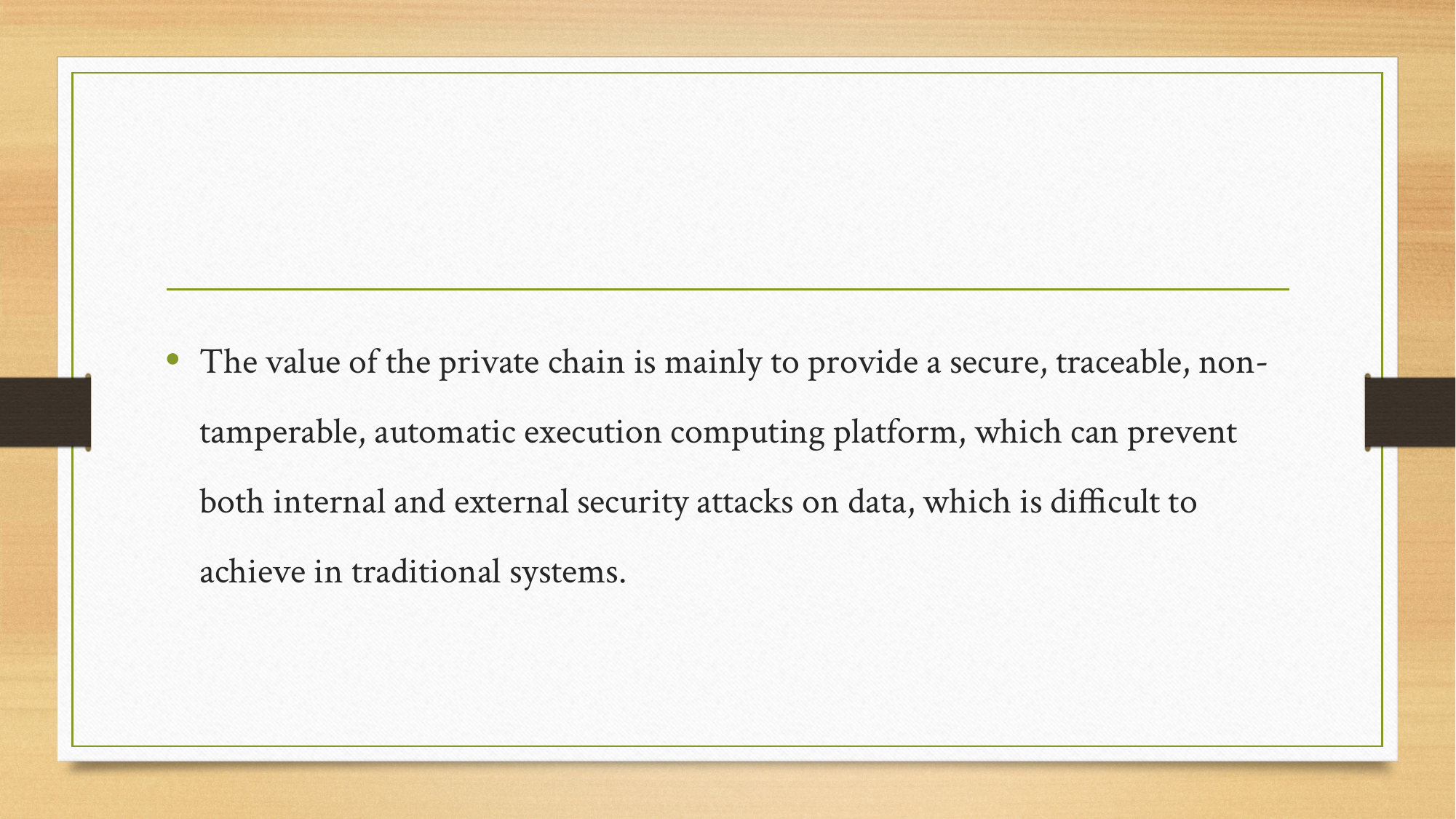

#
The value of the private chain is mainly to provide a secure, traceable, non-tamperable, automatic execution computing platform, which can prevent both internal and external security attacks on data, which is difficult to achieve in traditional systems.